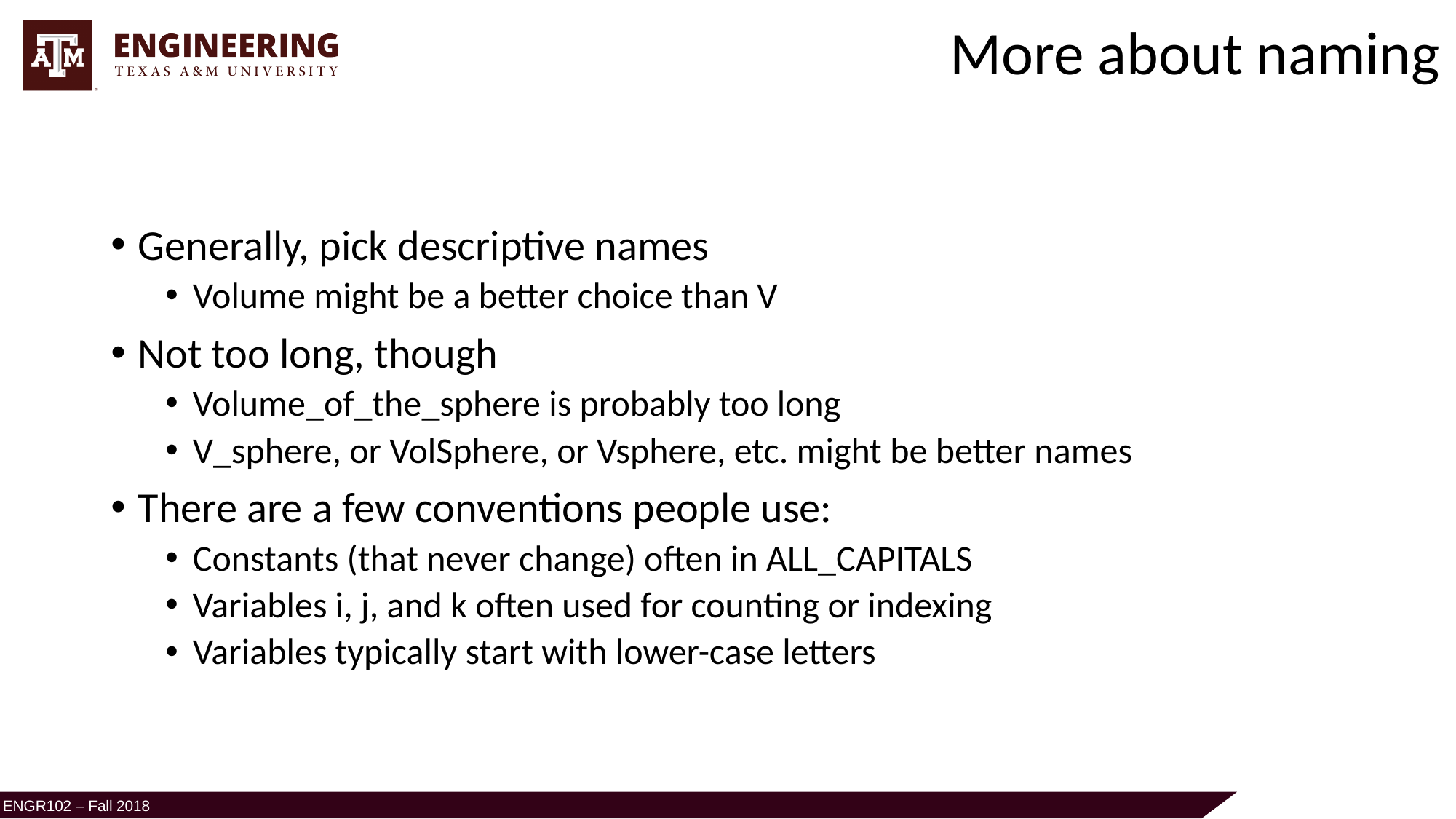

# More about naming
Generally, pick descriptive names
Volume might be a better choice than V
Not too long, though
Volume_of_the_sphere is probably too long
V_sphere, or VolSphere, or Vsphere, etc. might be better names
There are a few conventions people use:
Constants (that never change) often in ALL_CAPITALS
Variables i, j, and k often used for counting or indexing
Variables typically start with lower-case letters